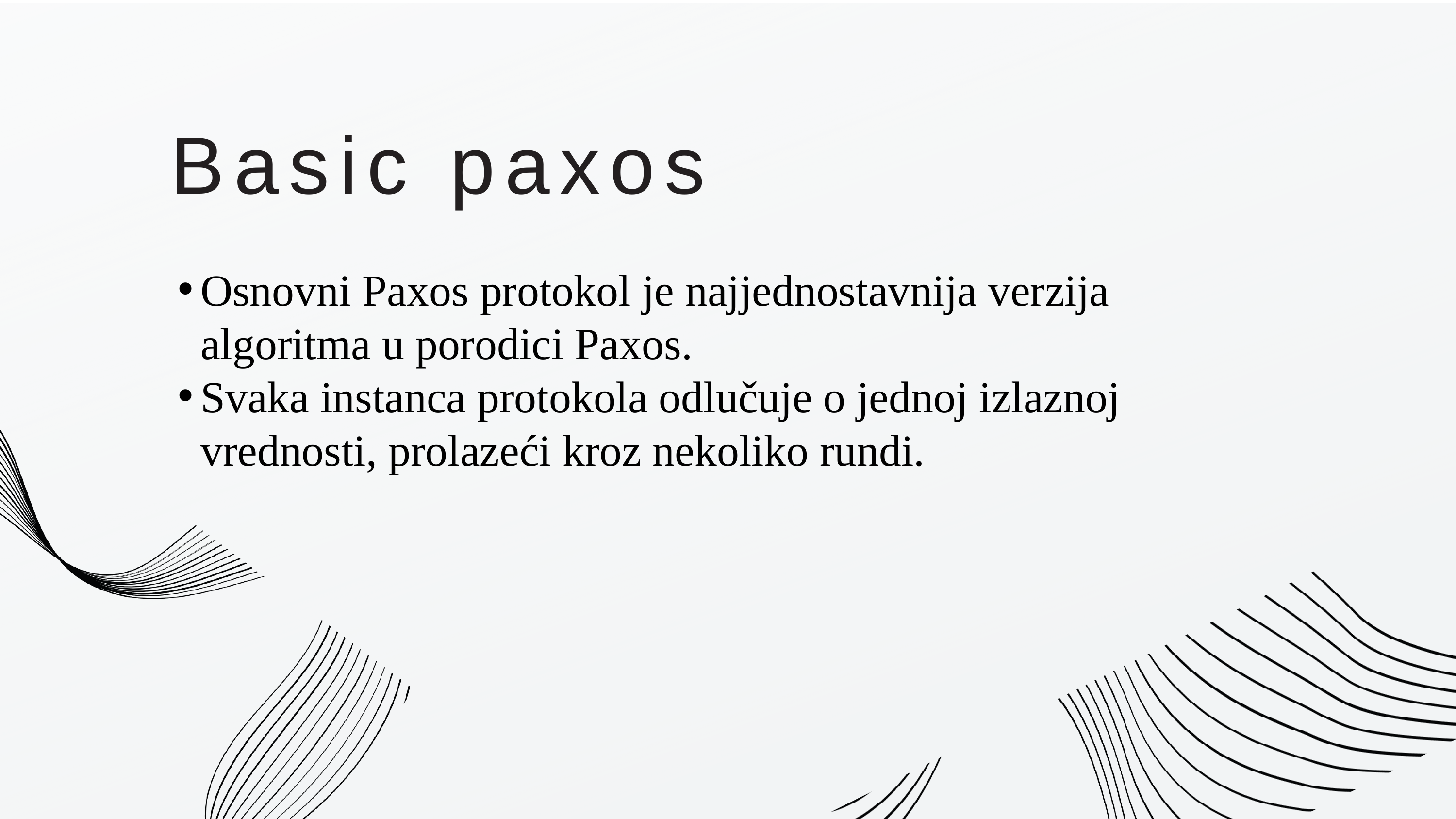

Basic paxos
Osnovni Paxos protokol je najjednostavnija verzija algoritma u porodici Paxos.
Svaka instanca protokola odlučuje o jednoj izlaznoj vrednosti, prolazeći kroz nekoliko rundi.